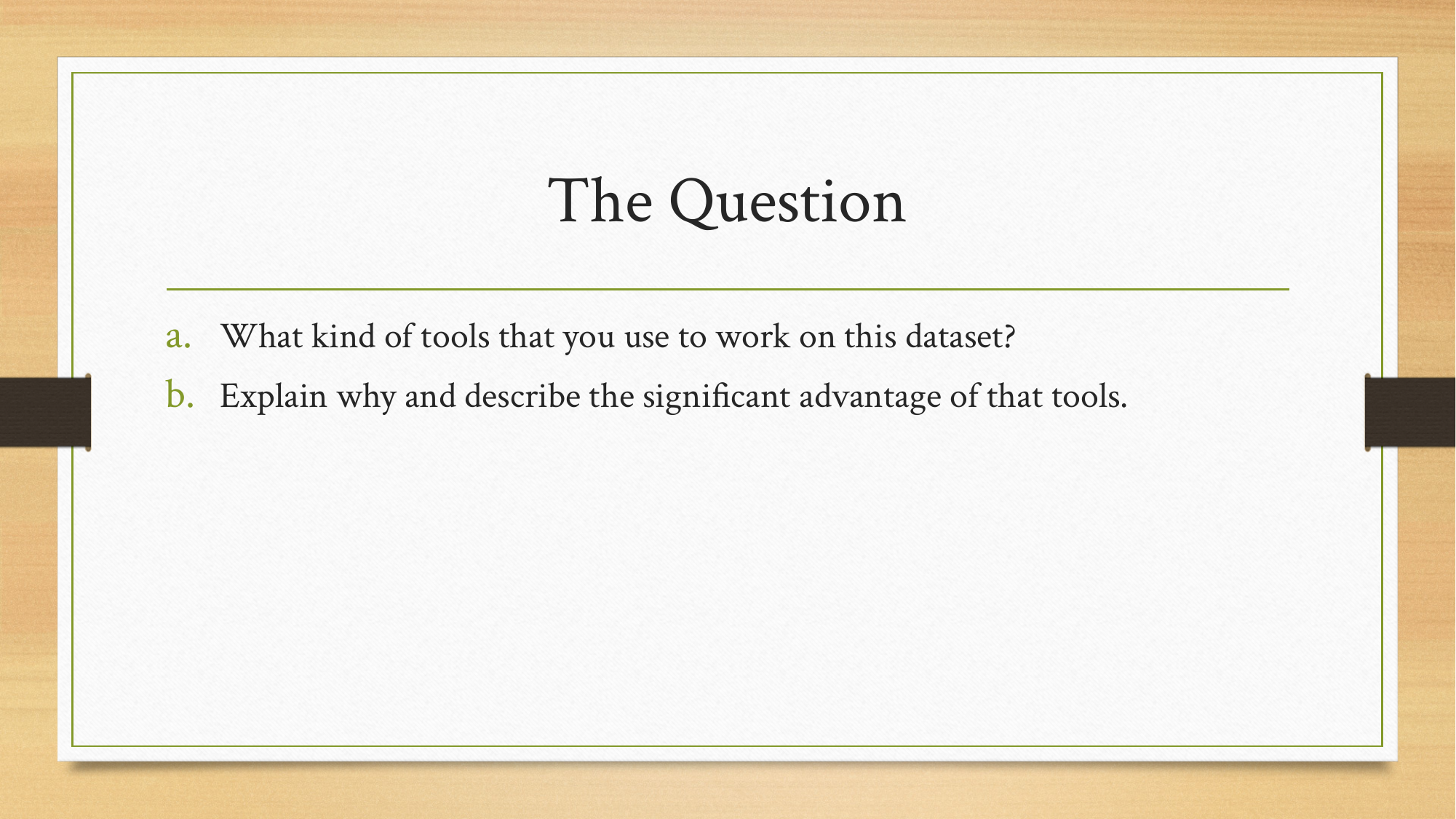

# The Question
What kind of tools that you use to work on this dataset?
Explain why and describe the significant advantage of that tools.